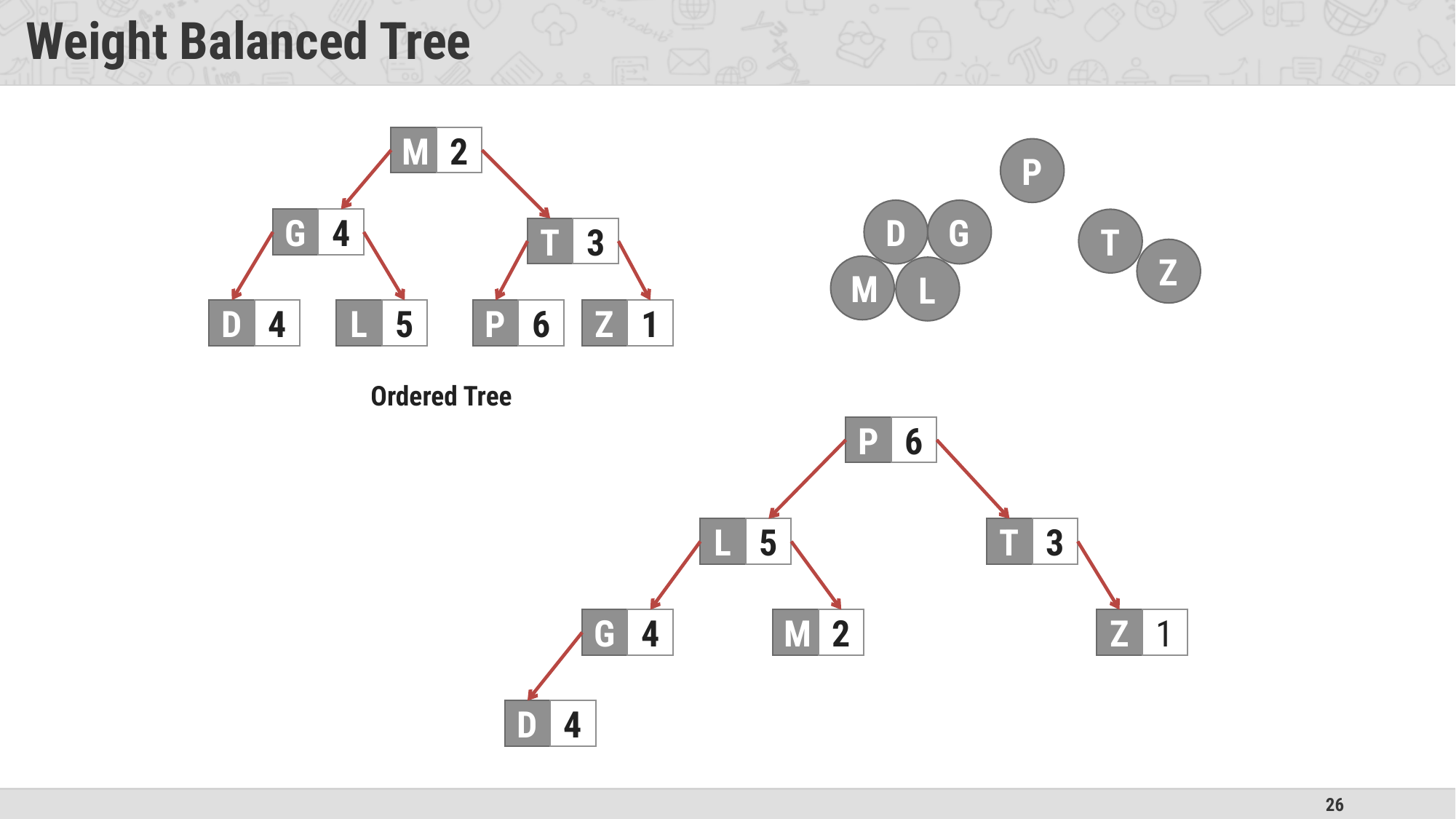

# Weight Balanced Tree
M
2
P
D
G
G
4
T
T
3
Z
M
L
D
4
L
5
P
6
Z
1
Ordered Tree
P
6
L
5
T
3
G
4
M
2
Z
1
D
4